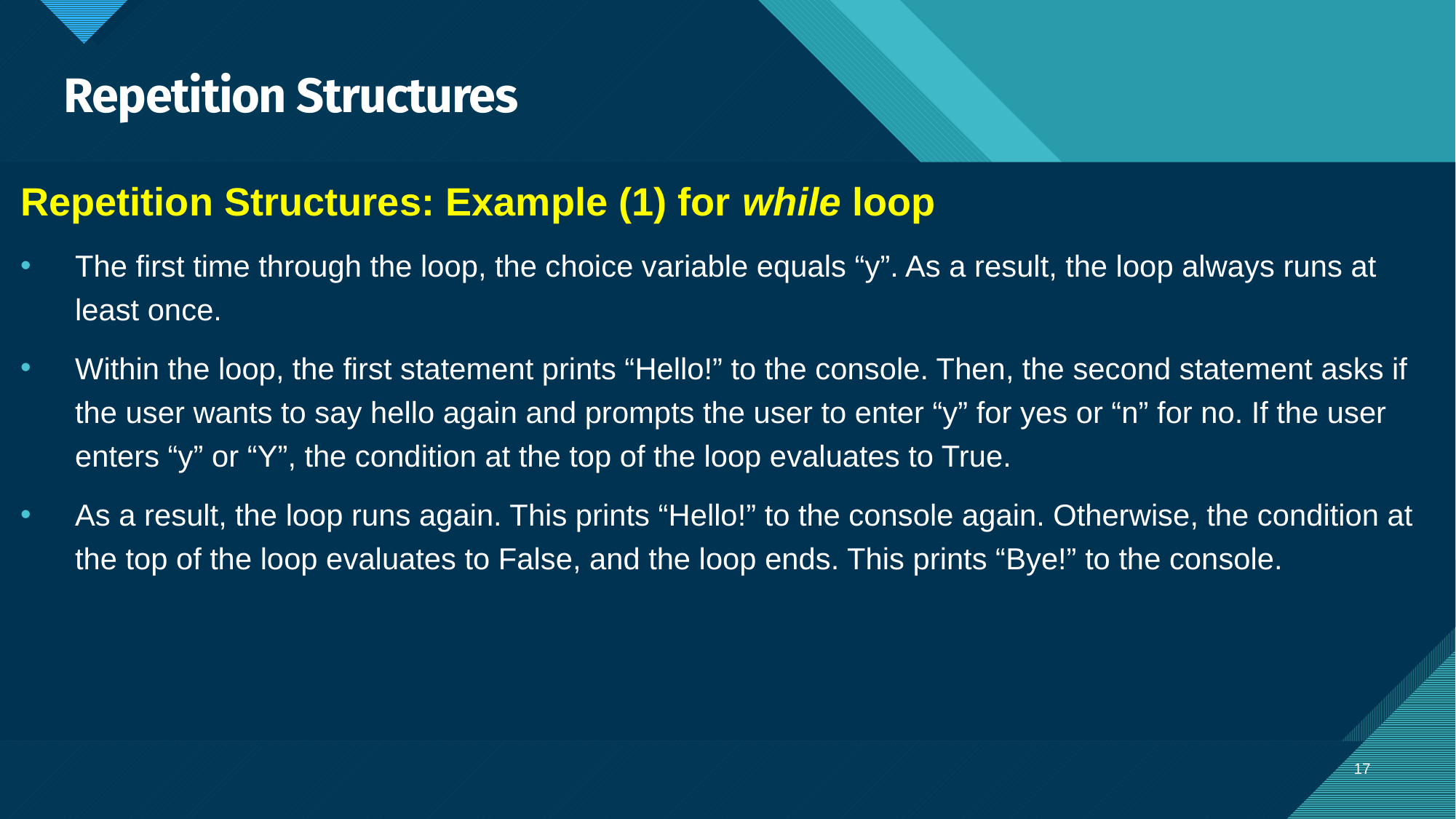

# Repetition Structures
Repetition Structures: Example (1) for while loop
The first time through the loop, the choice variable equals “y”. As a result, the loop always runs at least once.
Within the loop, the first statement prints “Hello!” to the console. Then, the second statement asks if the user wants to say hello again and prompts the user to enter “y” for yes or “n” for no. If the user enters “y” or “Y”, the condition at the top of the loop evaluates to True.
As a result, the loop runs again. This prints “Hello!” to the console again. Otherwise, the condition at the top of the loop evaluates to False, and the loop ends. This prints “Bye!” to the console.

17